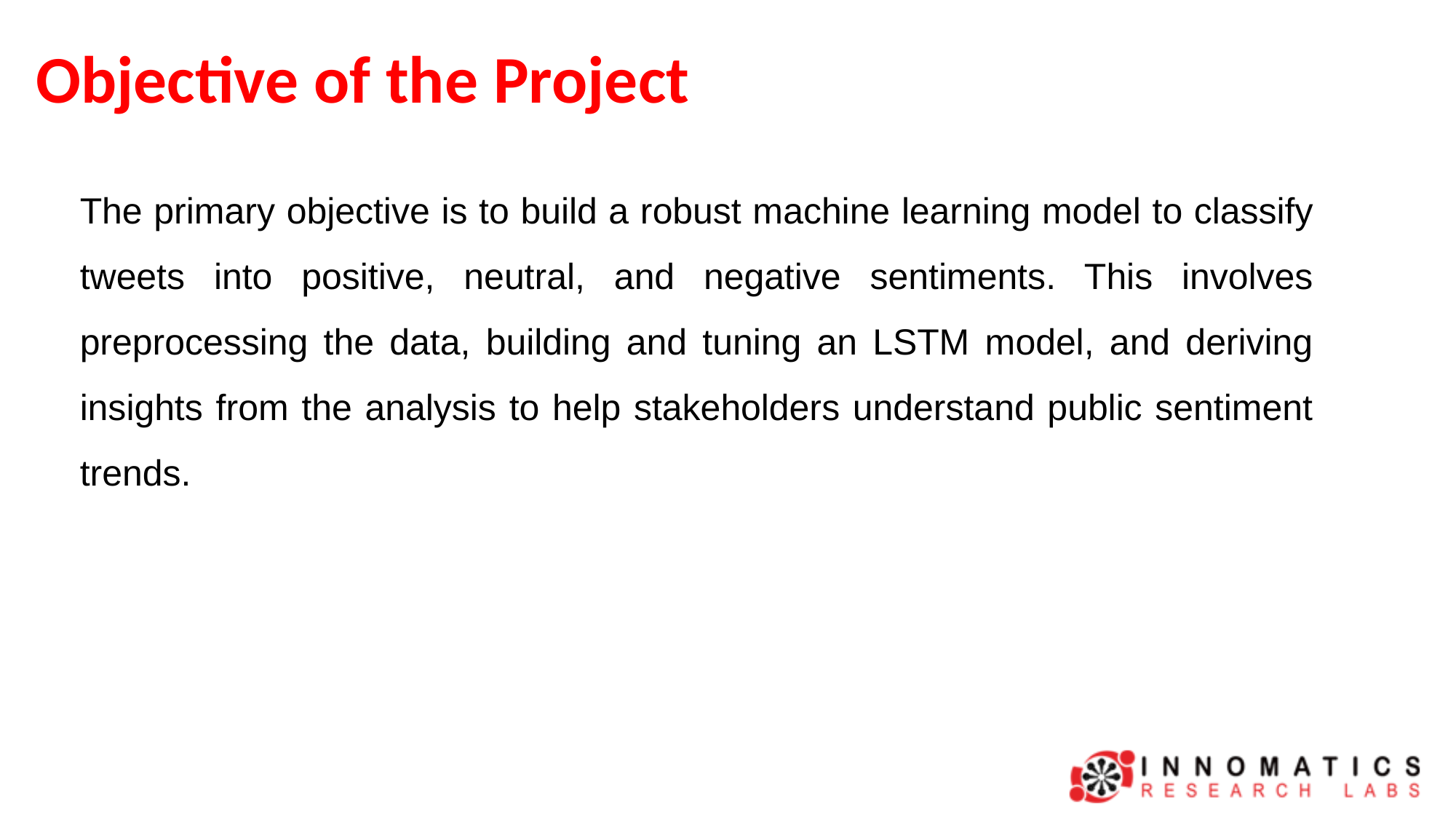

# Objective of the Project
The primary objective is to build a robust machine learning model to classify tweets into positive, neutral, and negative sentiments. This involves preprocessing the data, building and tuning an LSTM model, and deriving insights from the analysis to help stakeholders understand public sentiment trends.